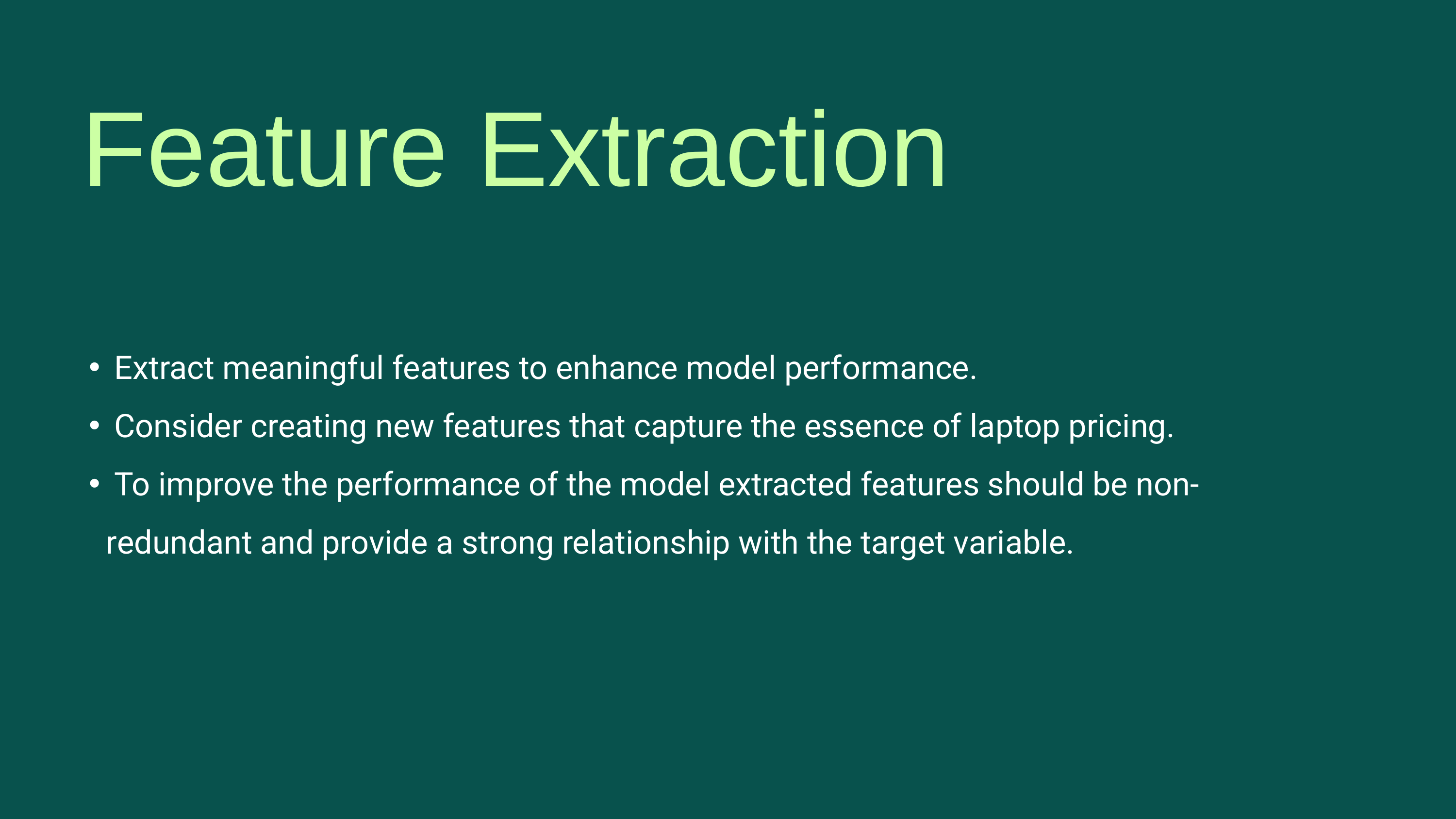

Feature Extraction
 Extract meaningful features to enhance model performance.
 Consider creating new features that capture the essence of laptop pricing.
 To improve the performance of the model extracted features should be non-redundant and provide a strong relationship with the target variable.